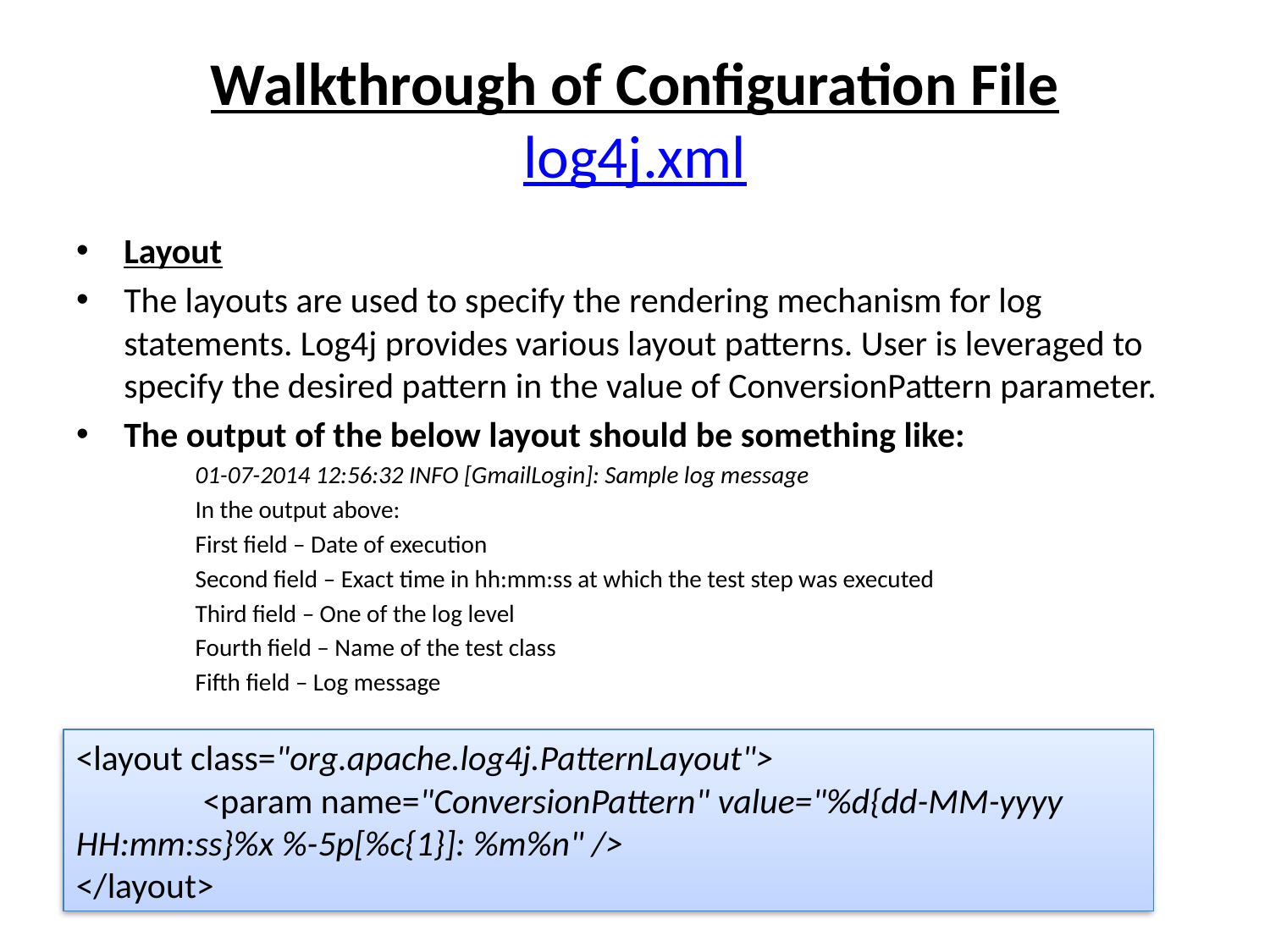

# Walkthrough of Configuration File log4j.xml
Layout
The layouts are used to specify the rendering mechanism for log statements. Log4j provides various layout patterns. User is leveraged to specify the desired pattern in the value of ConversionPattern parameter.
The output of the below layout should be something like:
01-07-2014 12:56:32 INFO [GmailLogin]: Sample log message
In the output above:
First field – Date of execution
Second field – Exact time in hh:mm:ss at which the test step was executed
Third field – One of the log level
Fourth field – Name of the test class
Fifth field – Log message

<layout class="org.apache.log4j.PatternLayout">
	<param name="ConversionPattern" value="%d{dd-MM-yyyy 	HH:mm:ss}%x %-5p[%c{1}]: %m%n" />
</layout>